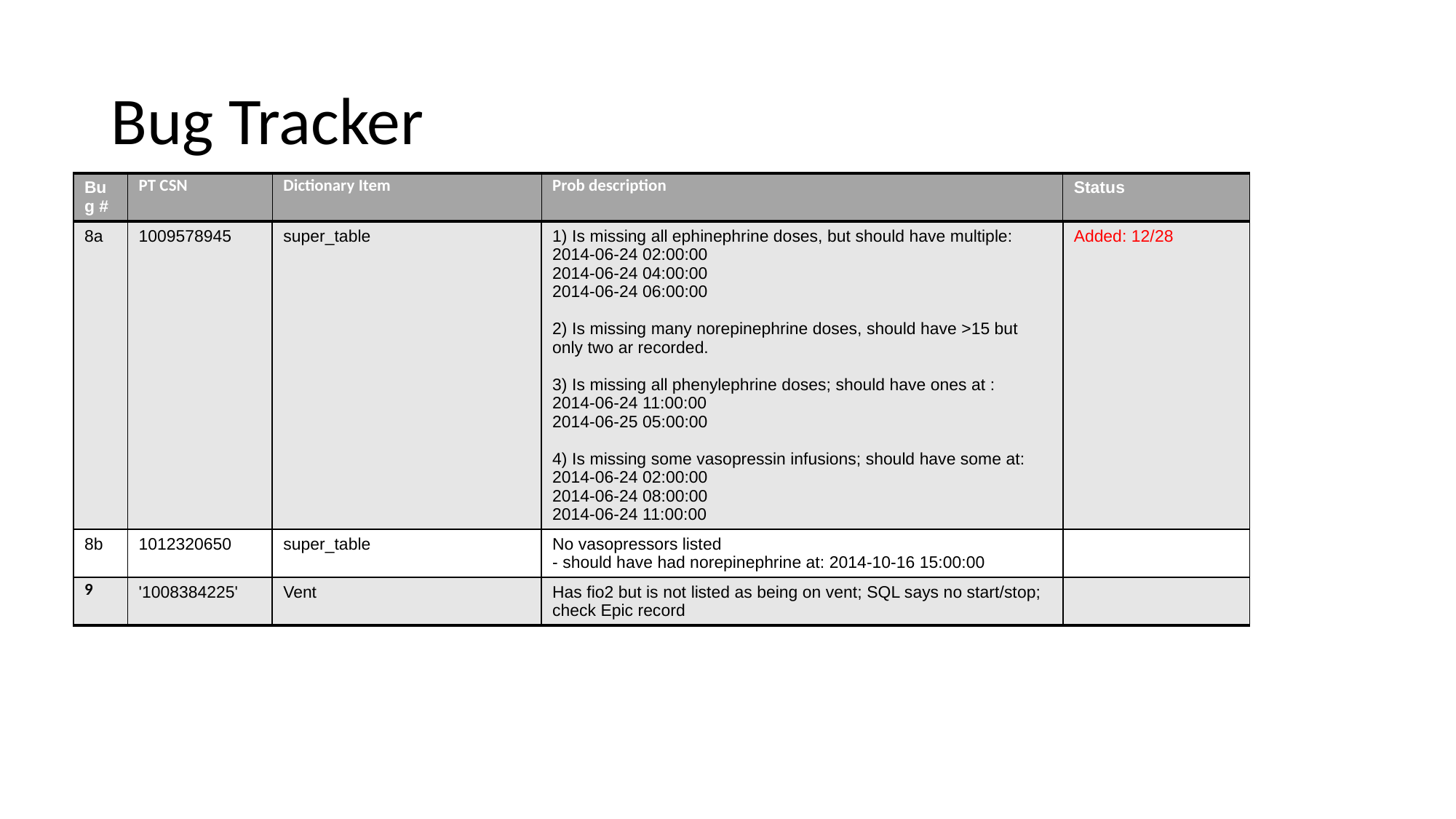

# Bug Tracker
| Bug # | PT CSN | Dictionary Item | Prob description | Status |
| --- | --- | --- | --- | --- |
| 8a | 1009578945 | super\_table | 1) Is missing all ephinephrine doses, but should have multiple: 2014-06-24 02:00:00 2014-06-24 04:00:00 2014-06-24 06:00:00 2) Is missing many norepinephrine doses, should have >15 but only two ar recorded. 3) Is missing all phenylephrine doses; should have ones at : 2014-06-24 11:00:00 2014-06-25 05:00:00 4) Is missing some vasopressin infusions; should have some at: 2014-06-24 02:00:00 2014-06-24 08:00:00 2014-06-24 11:00:00 | Added: 12/28 |
| 8b | 1012320650 | super\_table | No vasopressors listed - should have had norepinephrine at: 2014-10-16 15:00:00 |  |
| 9 | '1008384225' | Vent | Has fio2 but is not listed as being on vent; SQL says no start/stop; check Epic record |  |